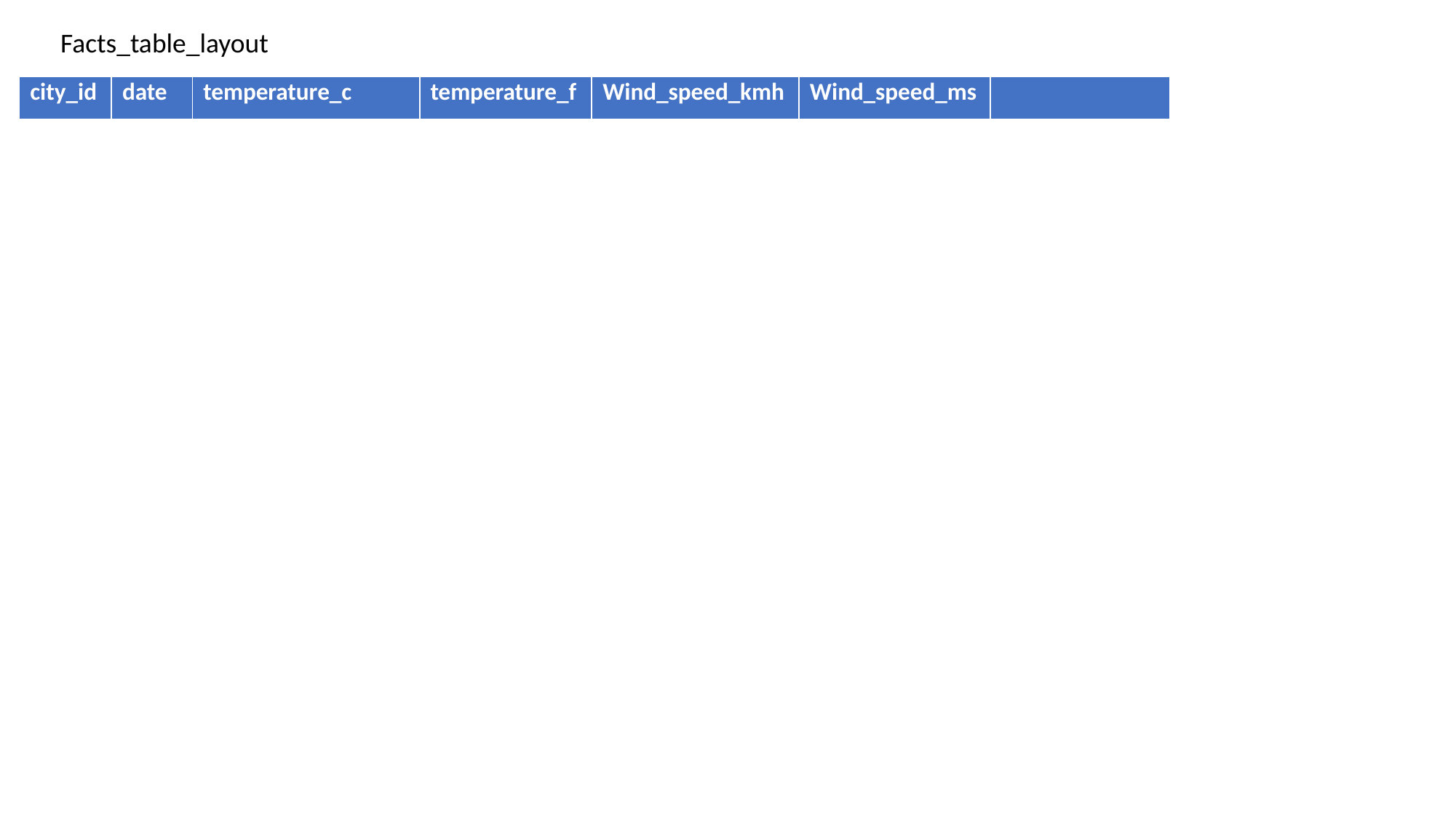

Facts_table_layout
| city\_id | date | temperature\_c | temperature\_f | Wind\_speed\_kmh | Wind\_speed\_ms |  |
| --- | --- | --- | --- | --- | --- | --- |